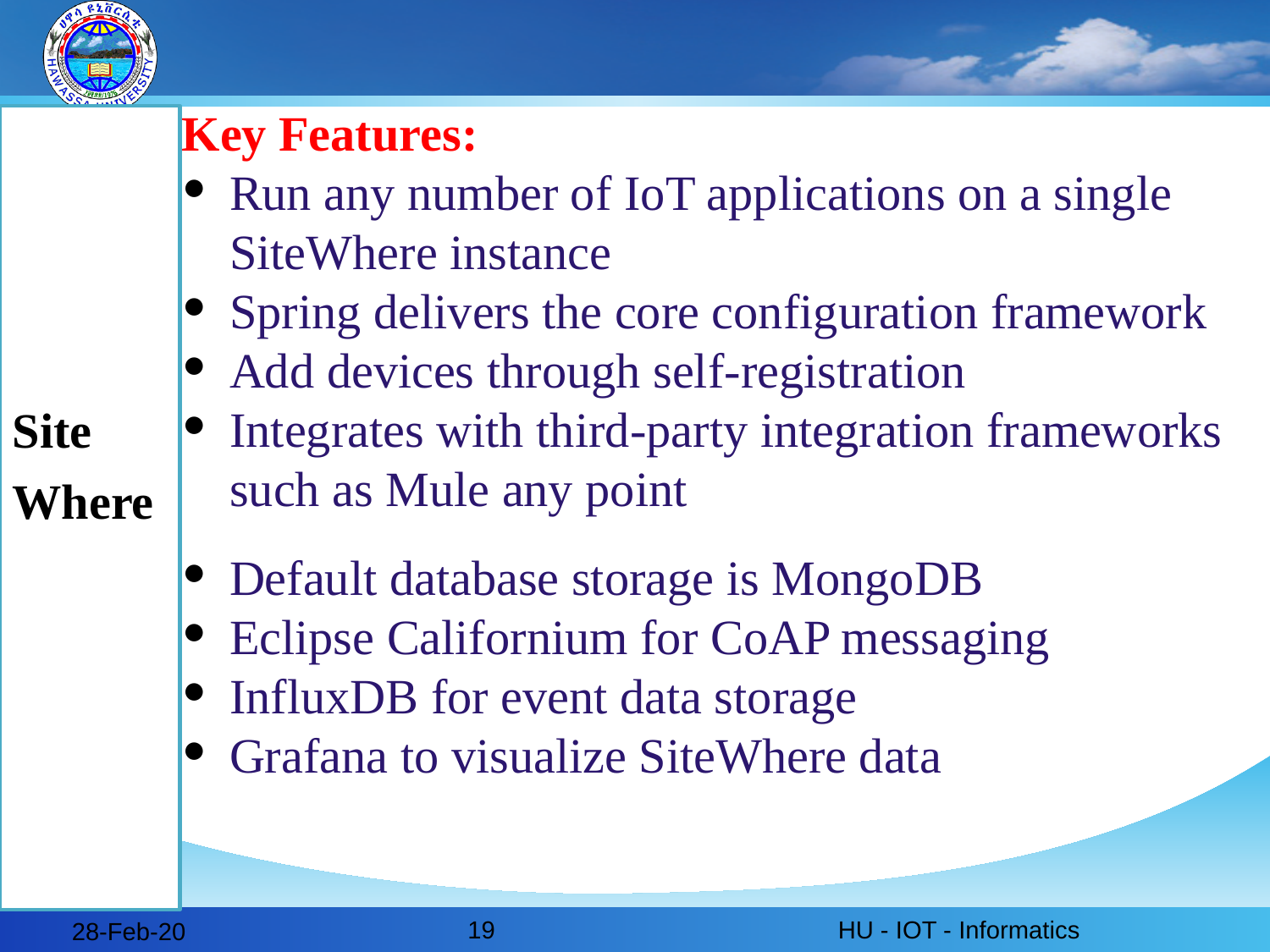

Key Features:
Run any number of IoT applications on a single SiteWhere instance
Spring delivers the core configuration framework
Add devices through self-registration
Integrates with third-party integration frameworks such as Mule any point
Default database storage is MongoDB
Eclipse Californium for CoAP messaging
InfluxDB for event data storage
Grafana to visualize SiteWhere data

Site
Where

19
HU - IOT - Informatics
28-Feb-20